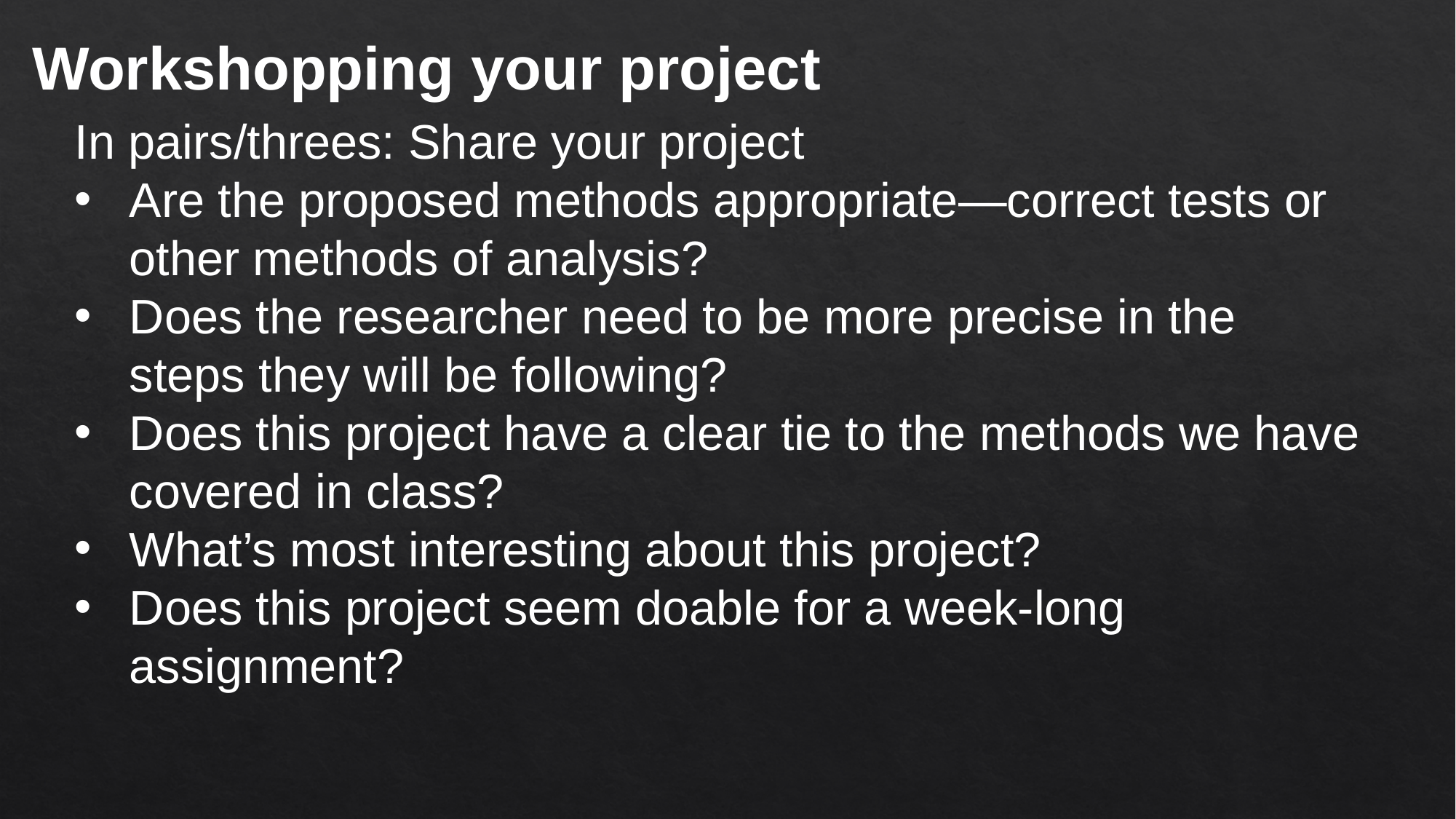

Workshopping your project
In pairs/threes: Share your project
Are the proposed methods appropriate—correct tests or other methods of analysis?
Does the researcher need to be more precise in the steps they will be following?
Does this project have a clear tie to the methods we have covered in class?
What’s most interesting about this project?
Does this project seem doable for a week-long assignment?